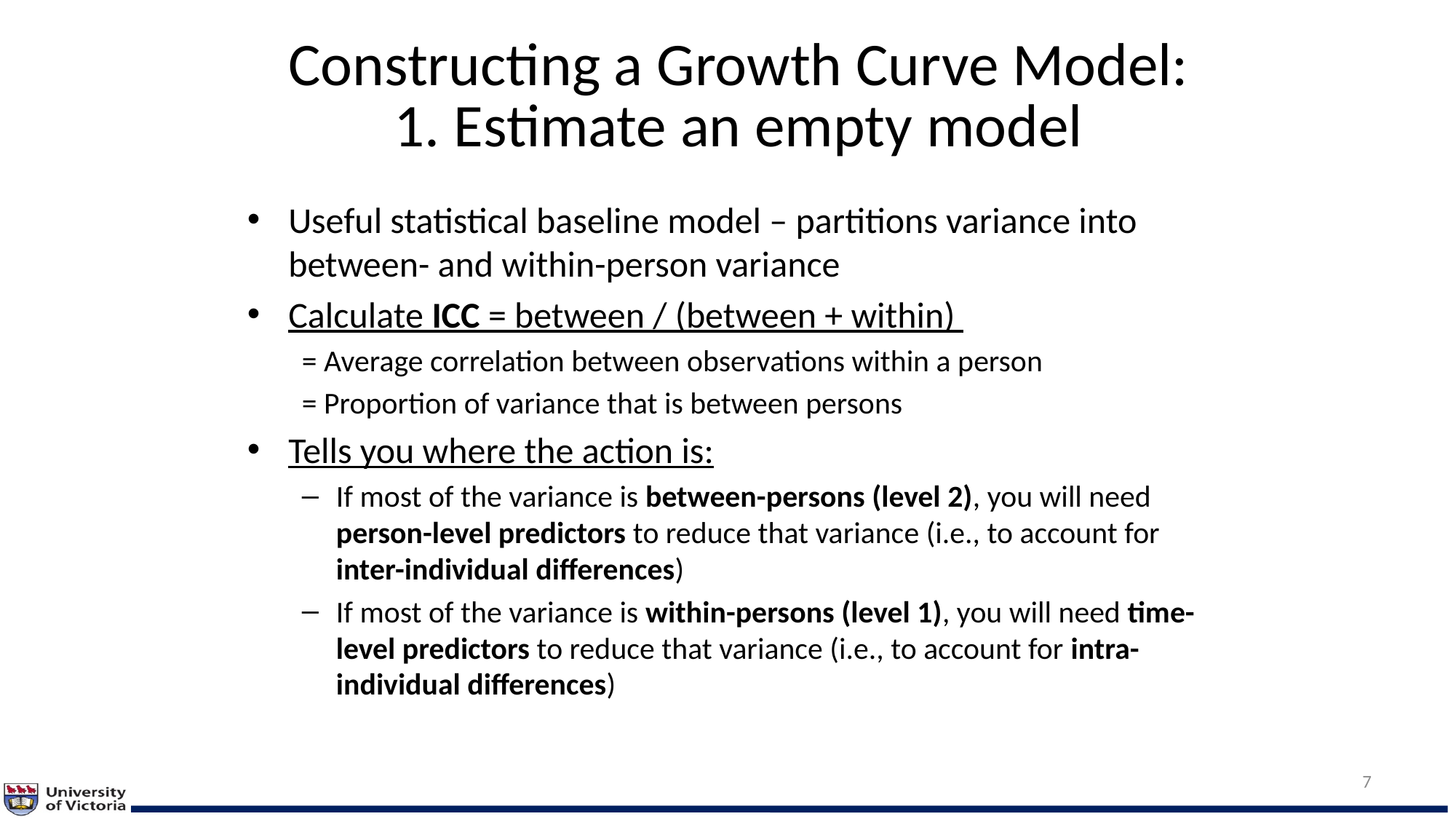

# Constructing a Growth Curve Model: 1. Estimate an empty model
Useful statistical baseline model – partitions variance into between- and within-person variance
Calculate ICC = between / (between + within)
= Average correlation between observations within a person
= Proportion of variance that is between persons
Tells you where the action is:
If most of the variance is between-persons (level 2), you will need person-level predictors to reduce that variance (i.e., to account for inter-individual differences)
If most of the variance is within-persons (level 1), you will need time-level predictors to reduce that variance (i.e., to account for intra-individual differences)
7